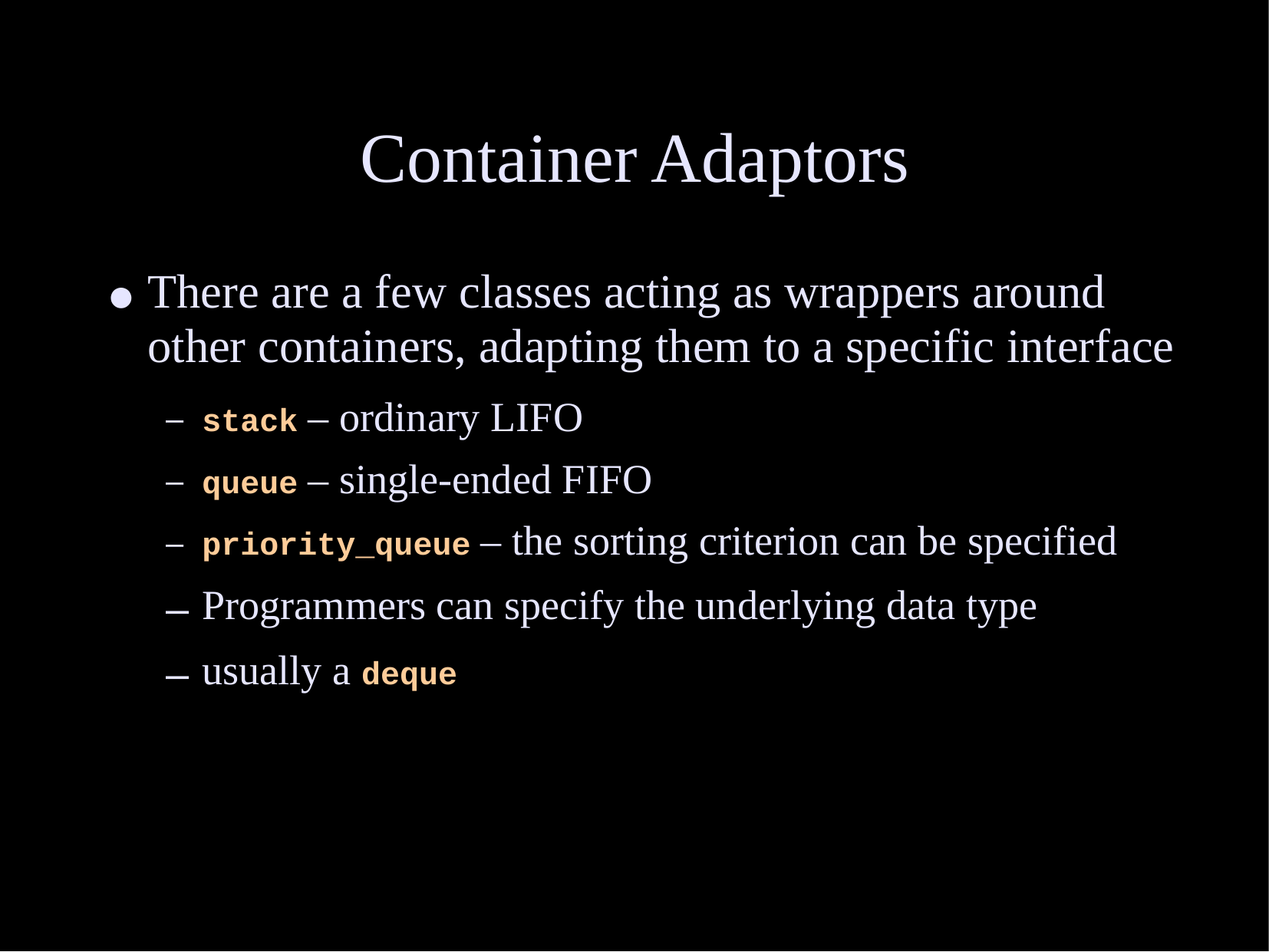

# Container Adaptors
There are a few classes acting as wrappers around other containers, adapting them to a specific interface
stack – ordinary LIFO
queue – single-ended FIFO
priority_queue – the sorting criterion can be specified
Programmers can specify the underlying data type
usually a deque